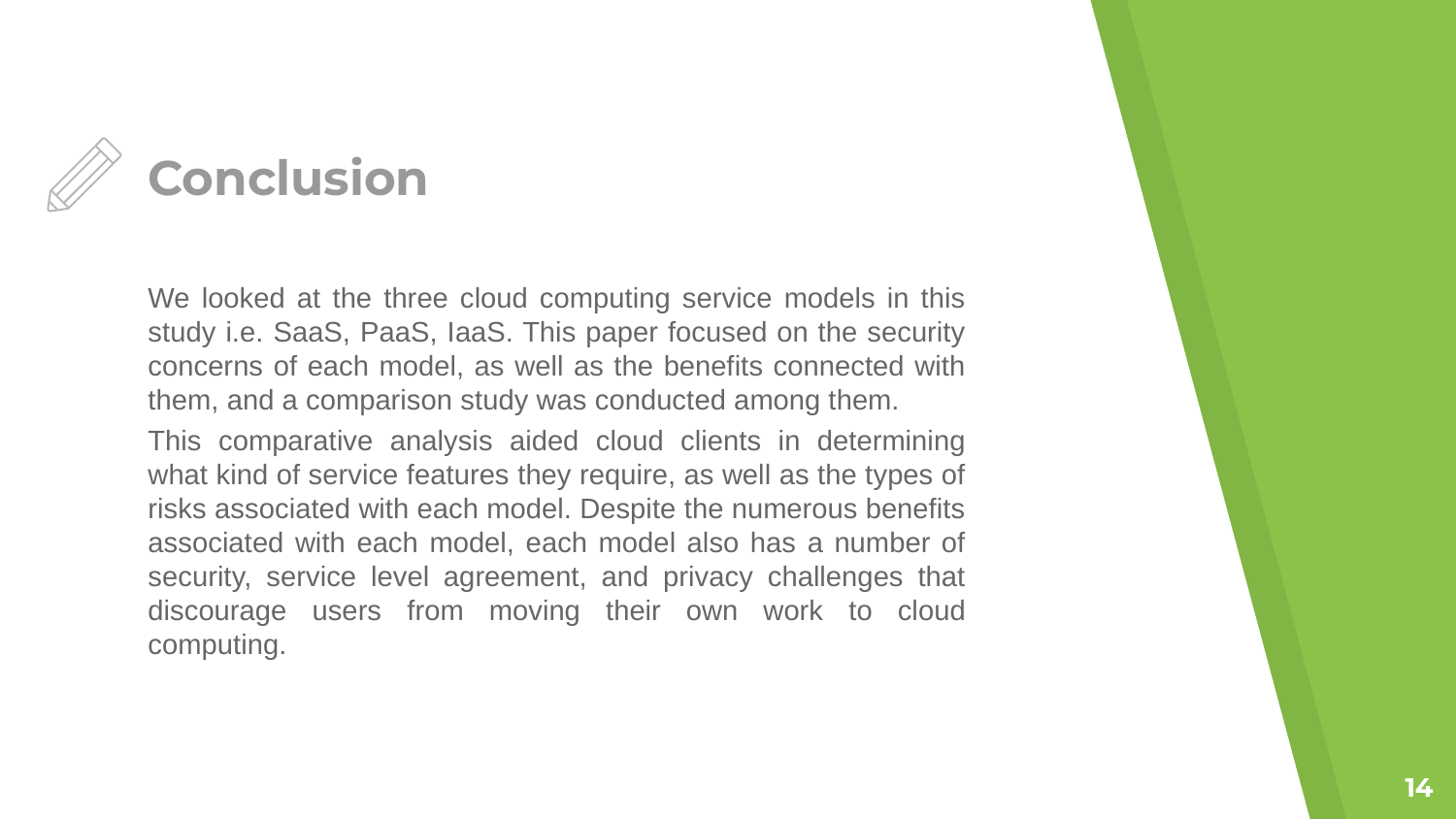

Conclusion
We looked at the three cloud computing service models in this study i.e. SaaS, PaaS, IaaS. This paper focused on the security concerns of each model, as well as the benefits connected with them, and a comparison study was conducted among them.
This comparative analysis aided cloud clients in determining what kind of service features they require, as well as the types of risks associated with each model. Despite the numerous benefits associated with each model, each model also has a number of security, service level agreement, and privacy challenges that discourage users from moving their own work to cloud computing.
14